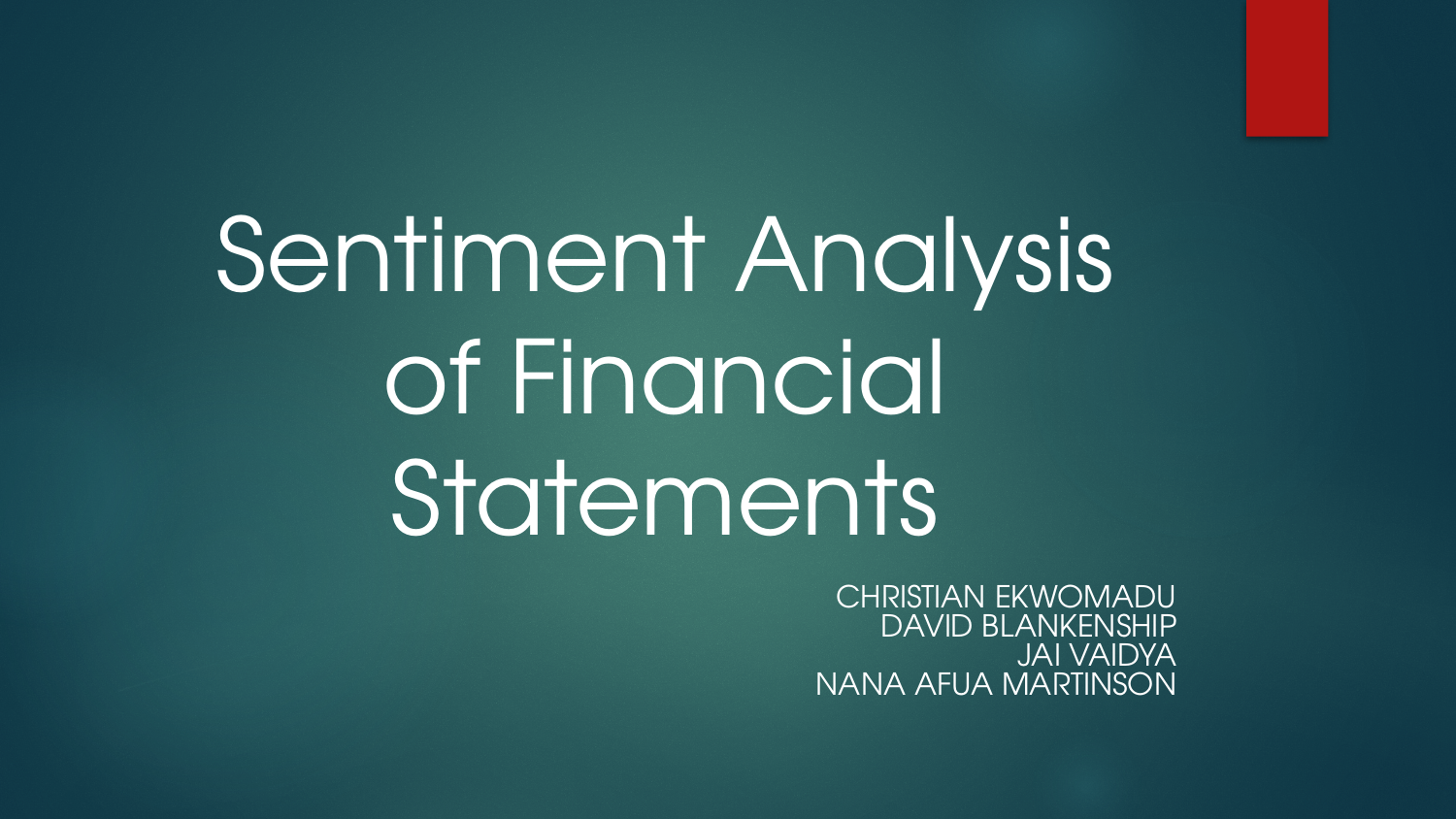

# Sentiment Analysis of Financial Statements
Christian Ekwomadu
David Blankenship
Jai Vaidya
Nana Afua Martinson